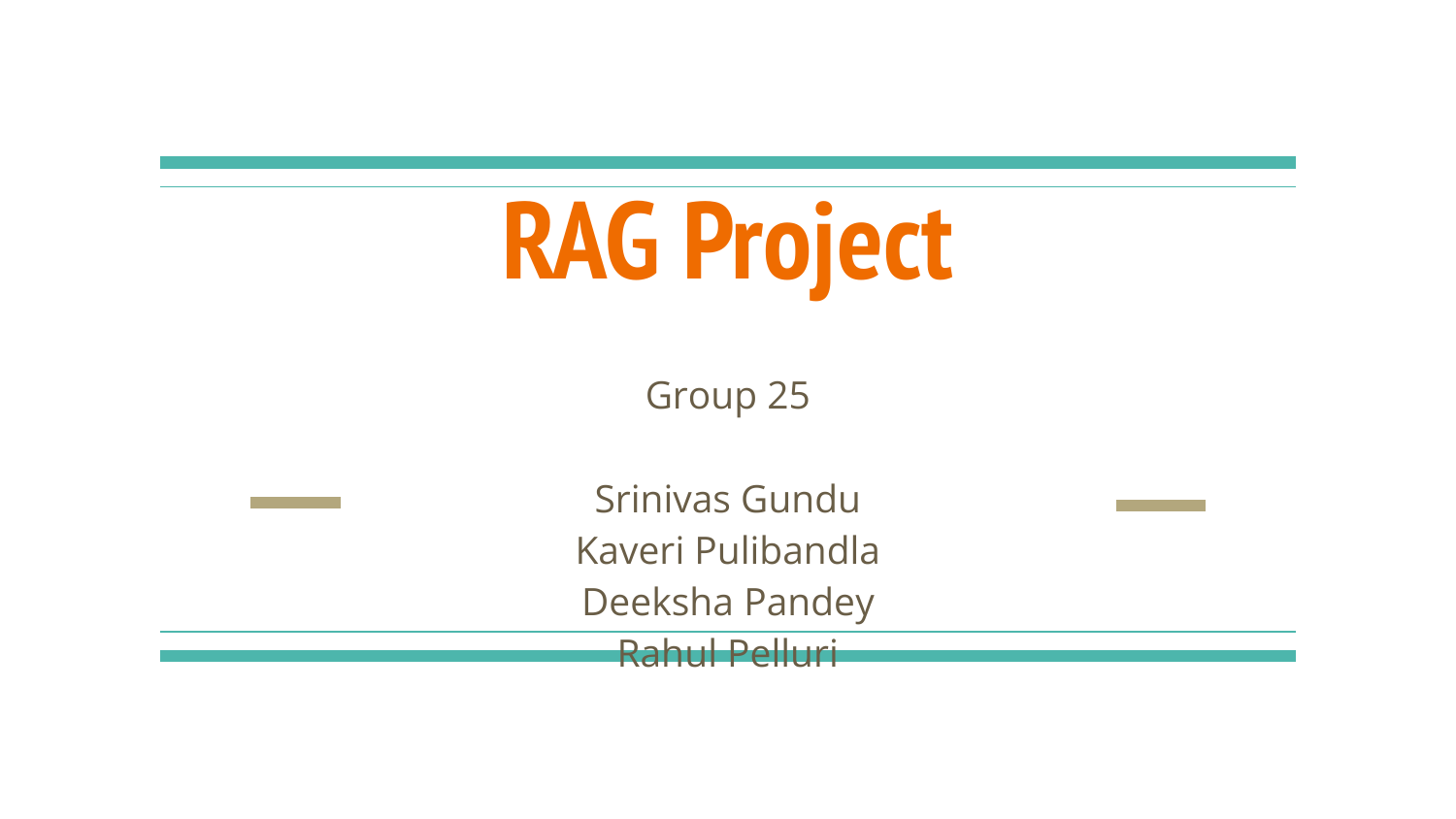

# RAG Project
Group 25

Srinivas Gundu
Kaveri Pulibandla
Deeksha Pandey
Rahul Pelluri